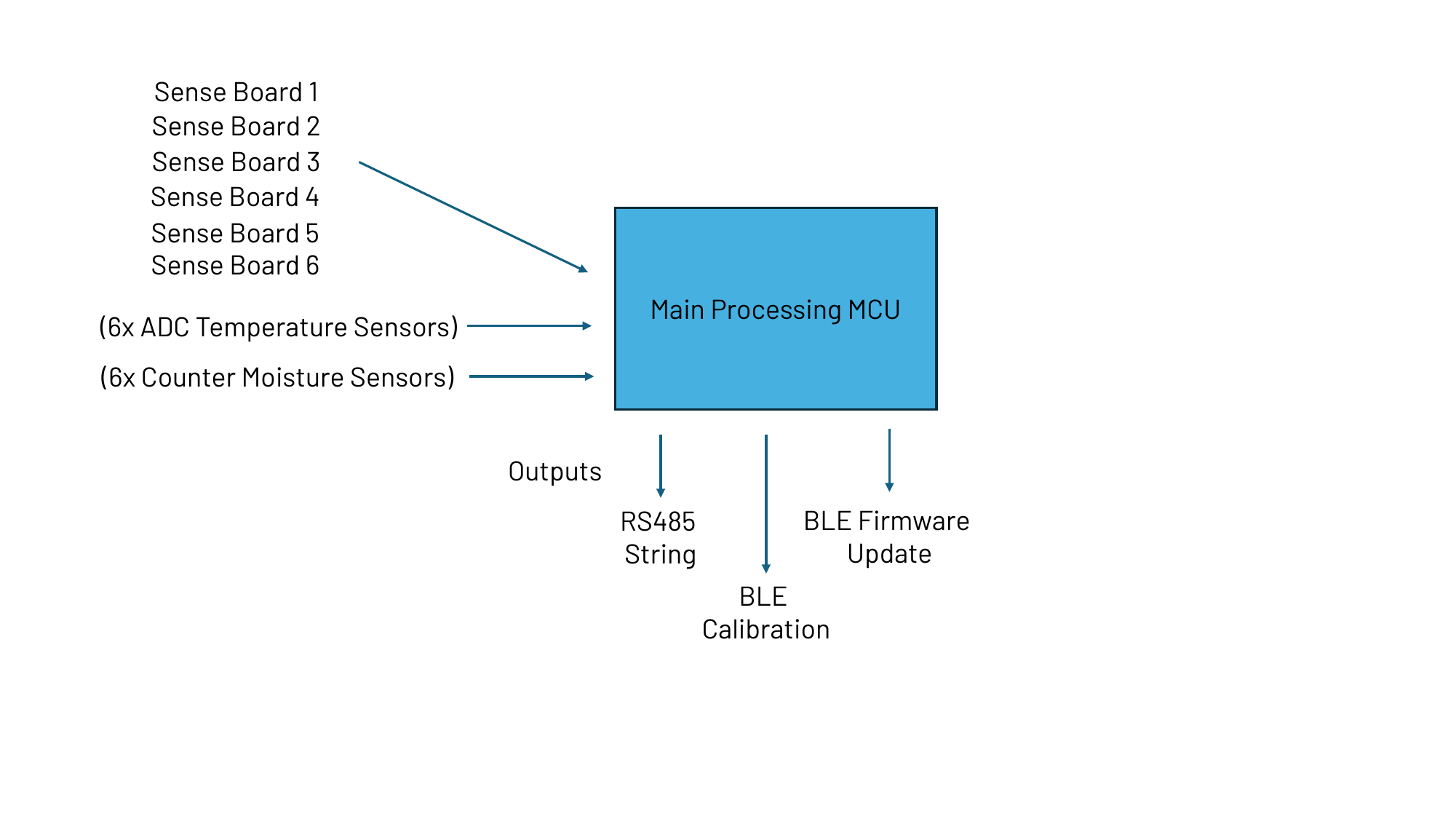

Sense Board 1
Sense Board 2
Sense Board 3
Sense Board 4

Sense Board 5
Sense Board 6
Main Processing MCU
(6x ADC Temperature Sensors)
(6x Counter Moisture Sensors)
Outputs
BLE Firmware
Update
RS485
String
BLE
Calibration